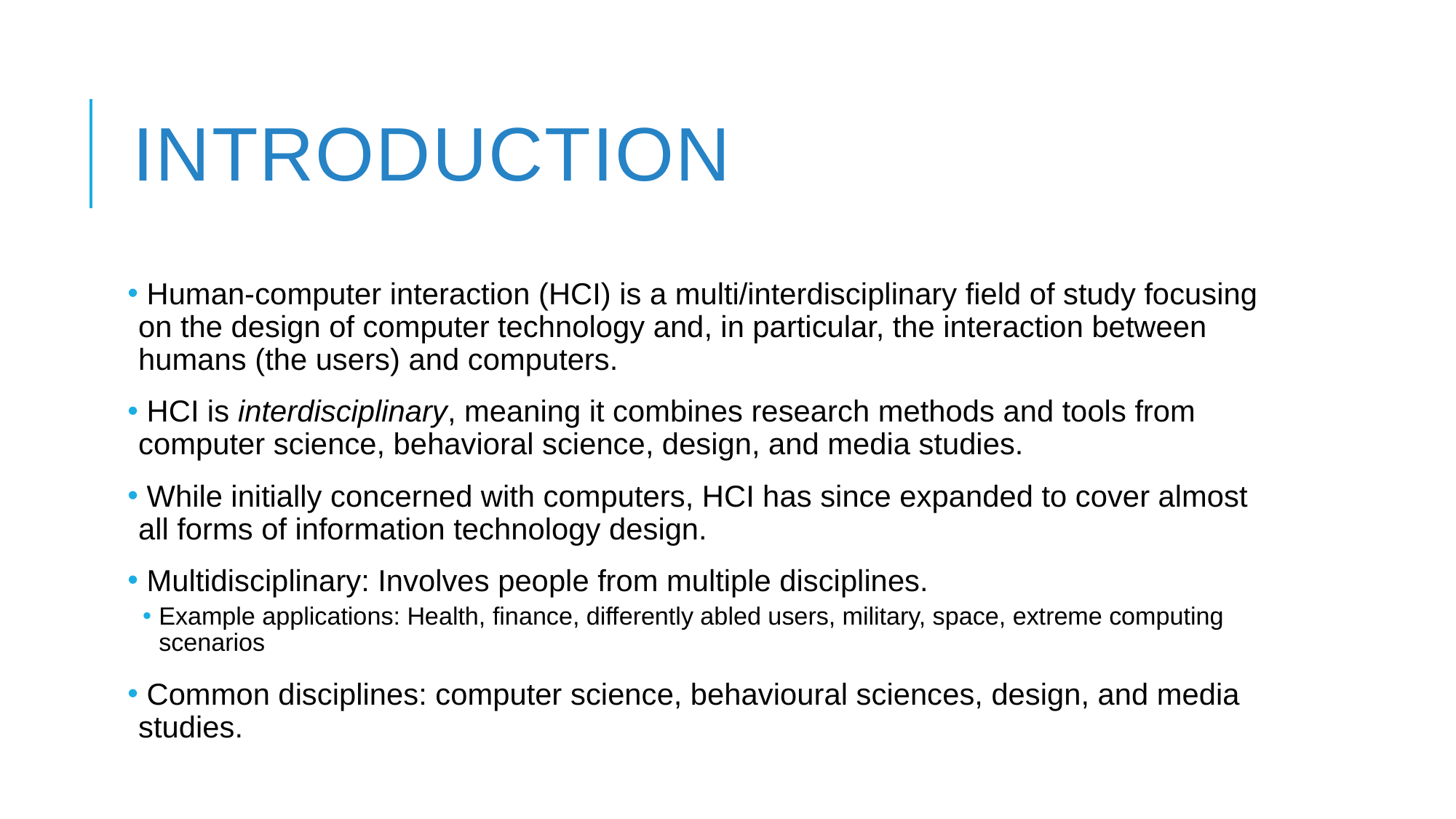

# Introduction
 Human-computer interaction (HCI) is a multi/interdisciplinary field of study focusing on the design of computer technology and, in particular, the interaction between humans (the users) and computers.
 HCI is interdisciplinary, meaning it combines research methods and tools from computer science, behavioral science, design, and media studies.
 While initially concerned with computers, HCI has since expanded to cover almost all forms of information technology design.
 Multidisciplinary: Involves people from multiple disciplines.
Example applications: Health, finance, differently abled users, military, space, extreme computing scenarios
 Common disciplines: computer science, behavioural sciences, design, and media studies.